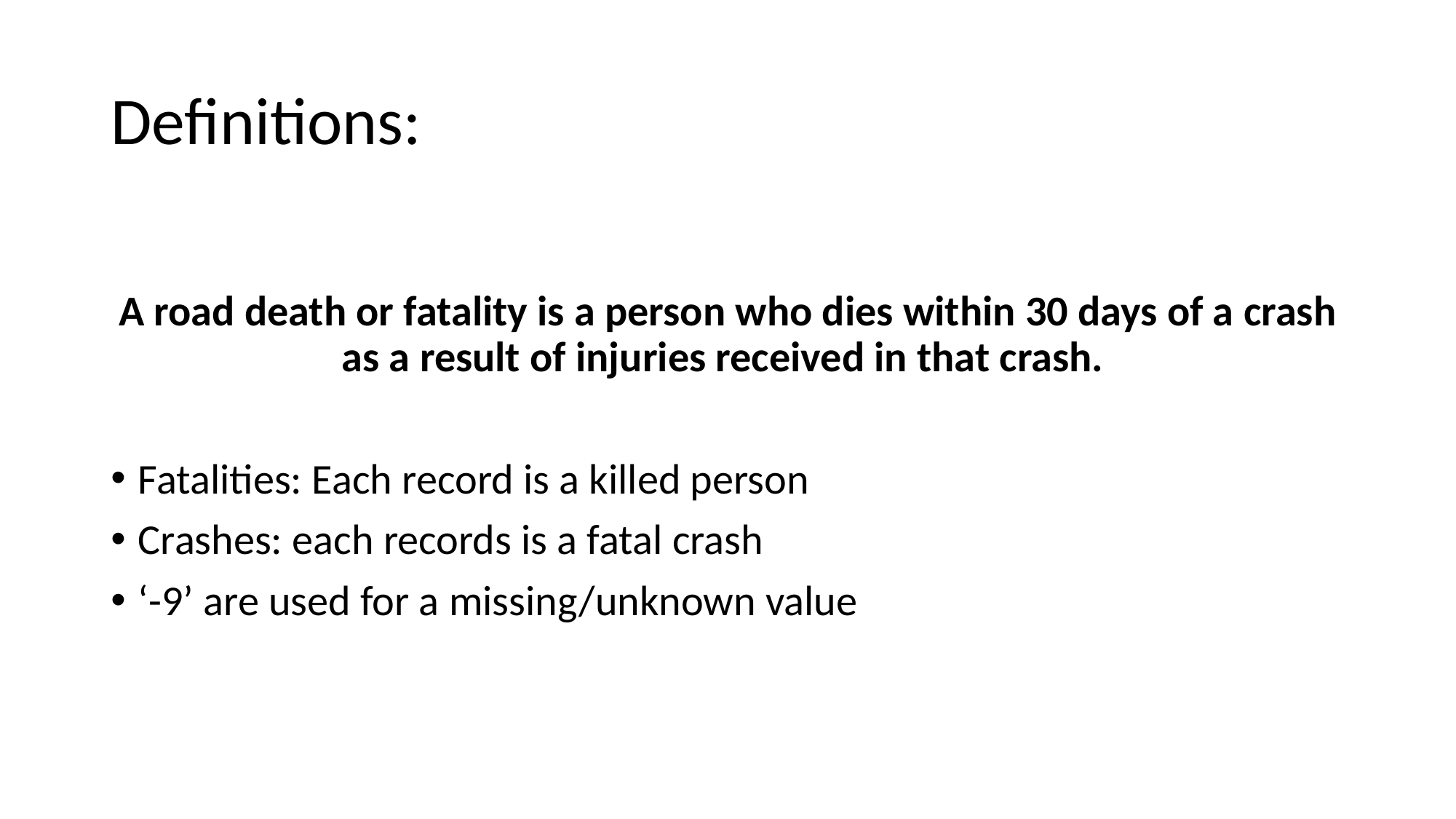

# Definitions:

A road death or fatality is a person who dies within 30 days of a crash as a result of injuries received in that crash.

Fatalities: Each record is a killed person
Crashes: each records is a fatal crash
‘-9’ are used for a missing/unknown value